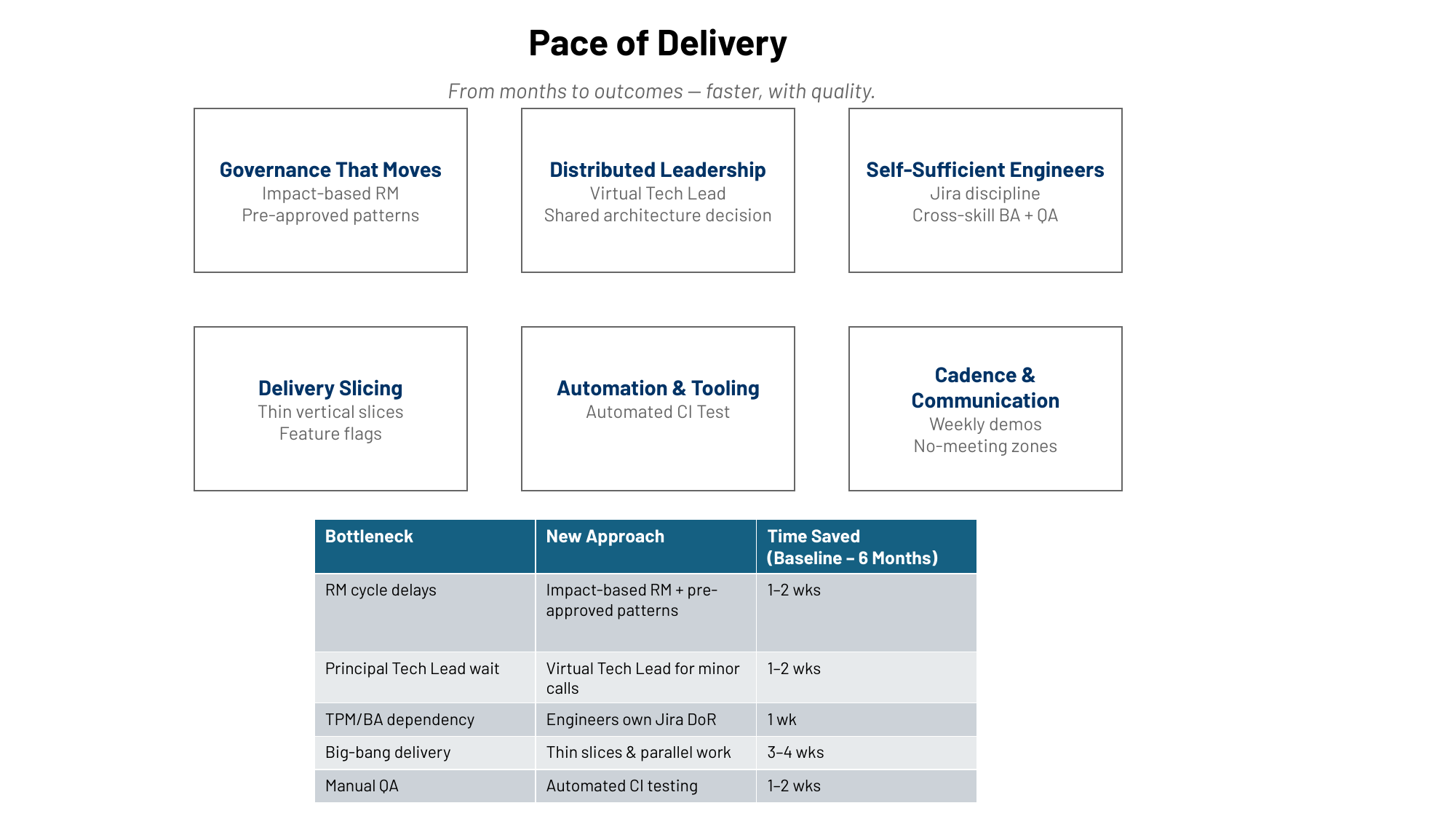

# Pace of Delivery
From months to outcomes — faster, with quality.
Governance That Moves
Impact-based RM
Pre-approved patterns
Distributed Leadership
Virtual Tech Lead
Shared architecture decision
Self-Sufficient Engineers
Jira discipline
Cross-skill BA + QA
Delivery Slicing
Thin vertical slices
Feature flags
Automation & Tooling
Automated CI Test

Cadence & Communication
Weekly demos
No-meeting zones
| Bottleneck | New Approach | Time Saved (Baseline – 6 Months) |
| --- | --- | --- |
| RM cycle delays | Impact-based RM + pre-approved patterns | 1–2 wks |
| Principal Tech Lead wait | Virtual Tech Lead for minor calls | 1–2 wks |
| TPM/BA dependency | Engineers own Jira DoR | 1 wk |
| Big-bang delivery | Thin slices & parallel work | 3–4 wks |
| Manual QA | Automated CI testing | 1–2 wks |